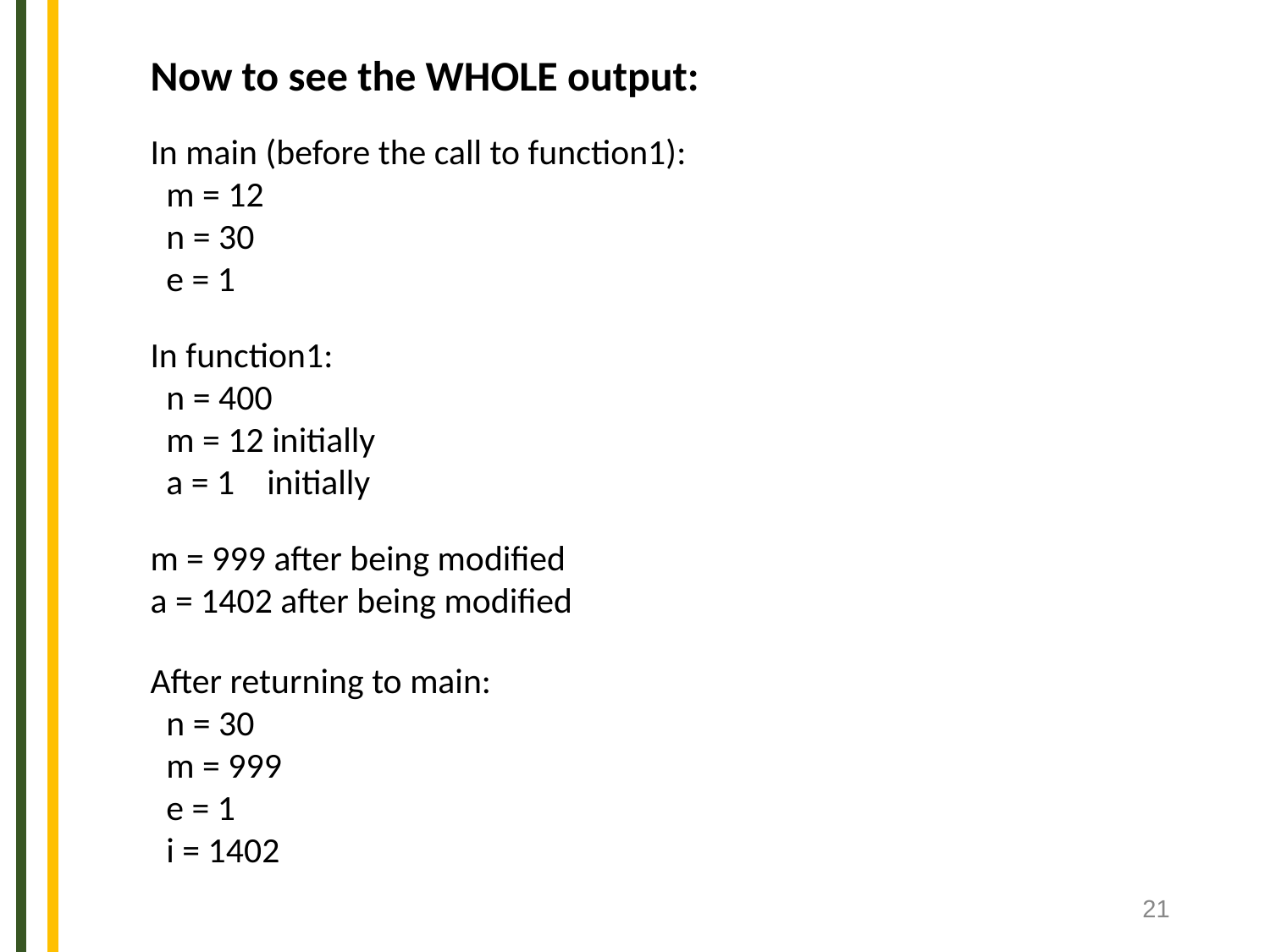

Now to see the WHOLE output:

In main (before the call to function1):
  m = 12
  n = 30
  e = 1

In function1:
  n = 400
  m = 12 initially
  a = 1    initially

m = 999 after being modified
a = 1402 after being modified

After returning to main:
  n = 30
  m = 999
  e = 1
  i = 1402

21